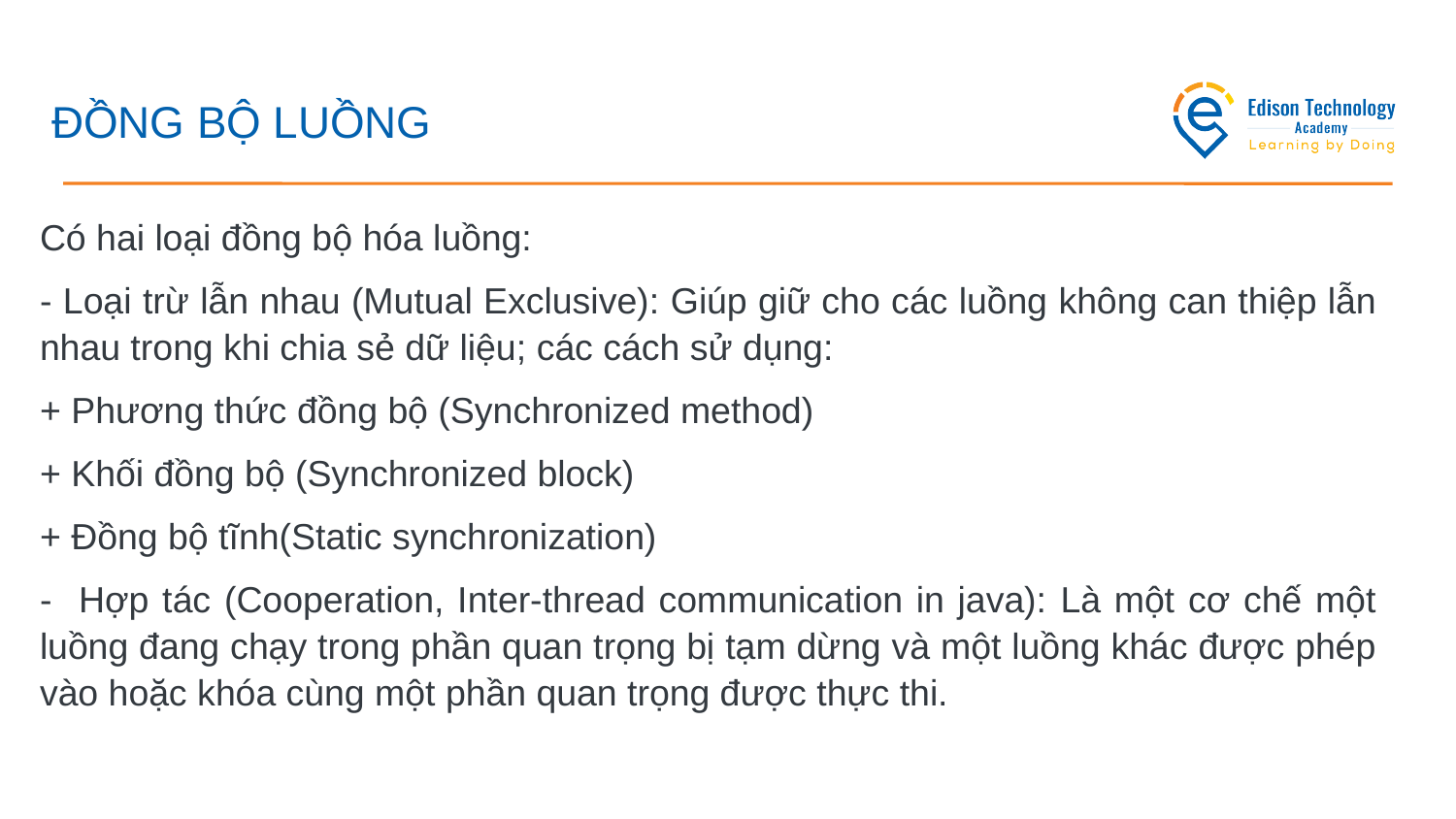

# ĐỒNG BỘ LUỒNG
Có hai loại đồng bộ hóa luồng:
- Loại trừ lẫn nhau (Mutual Exclusive): Giúp giữ cho các luồng không can thiệp lẫn nhau trong khi chia sẻ dữ liệu; các cách sử dụng:
+ Phương thức đồng bộ (Synchronized method)
+ Khối đồng bộ (Synchronized block)
+ Đồng bộ tĩnh(Static synchronization)
-  Hợp tác (Cooperation, Inter-thread communication in java): Là một cơ chế một luồng đang chạy trong phần quan trọng bị tạm dừng và một luồng khác được phép vào hoặc khóa cùng một phần quan trọng được thực thi.